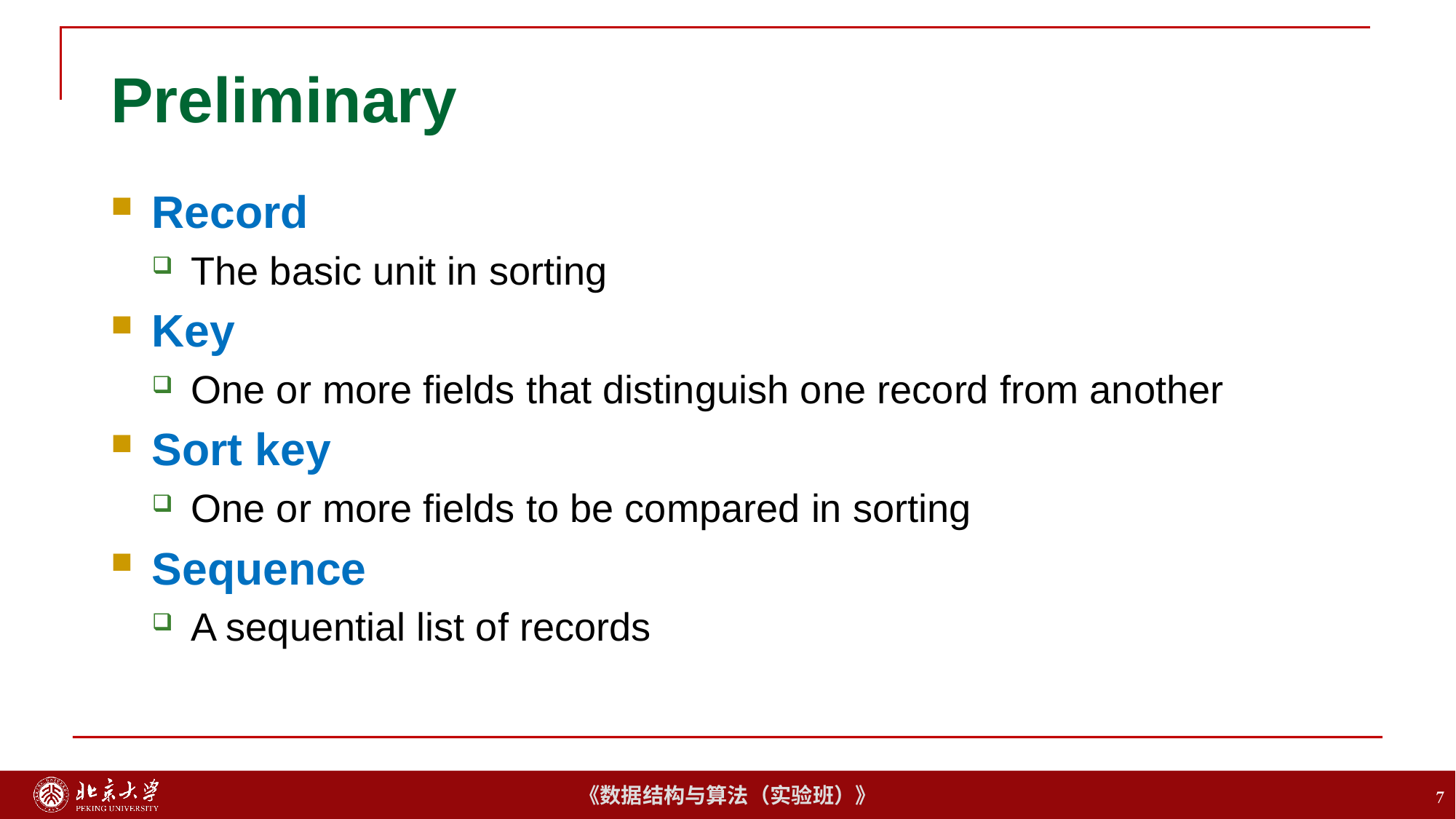

# Preliminary
Record
The basic unit in sorting
Key
One or more fields that distinguish one record from another
Sort key
One or more fields to be compared in sorting
Sequence
A sequential list of records
7